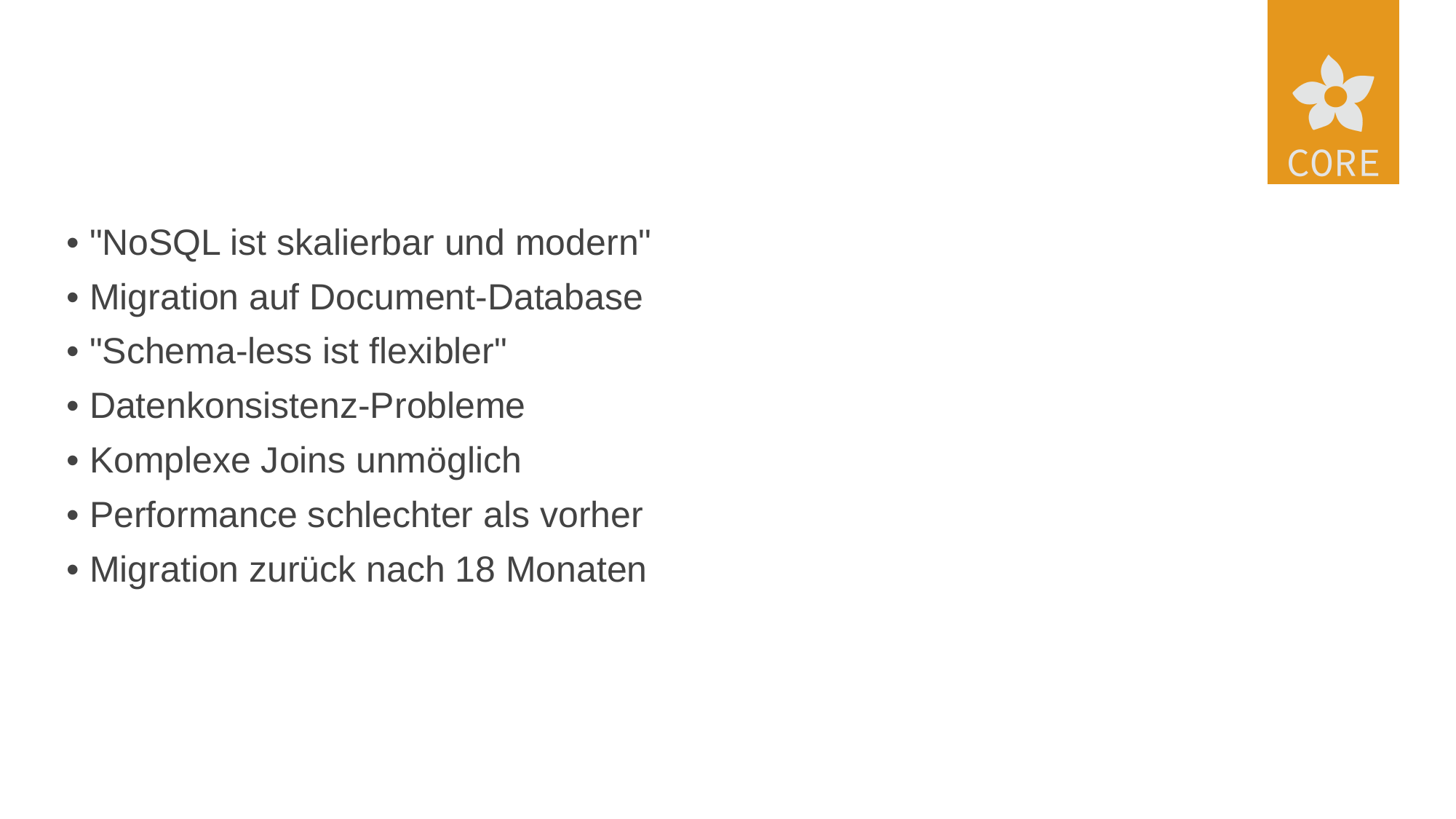

#
• "NoSQL ist skalierbar und modern"
• Migration auf Document-Database
• "Schema-less ist flexibler"
• Datenkonsistenz-Probleme
• Komplexe Joins unmöglich
• Performance schlechter als vorher
• Migration zurück nach 18 Monaten